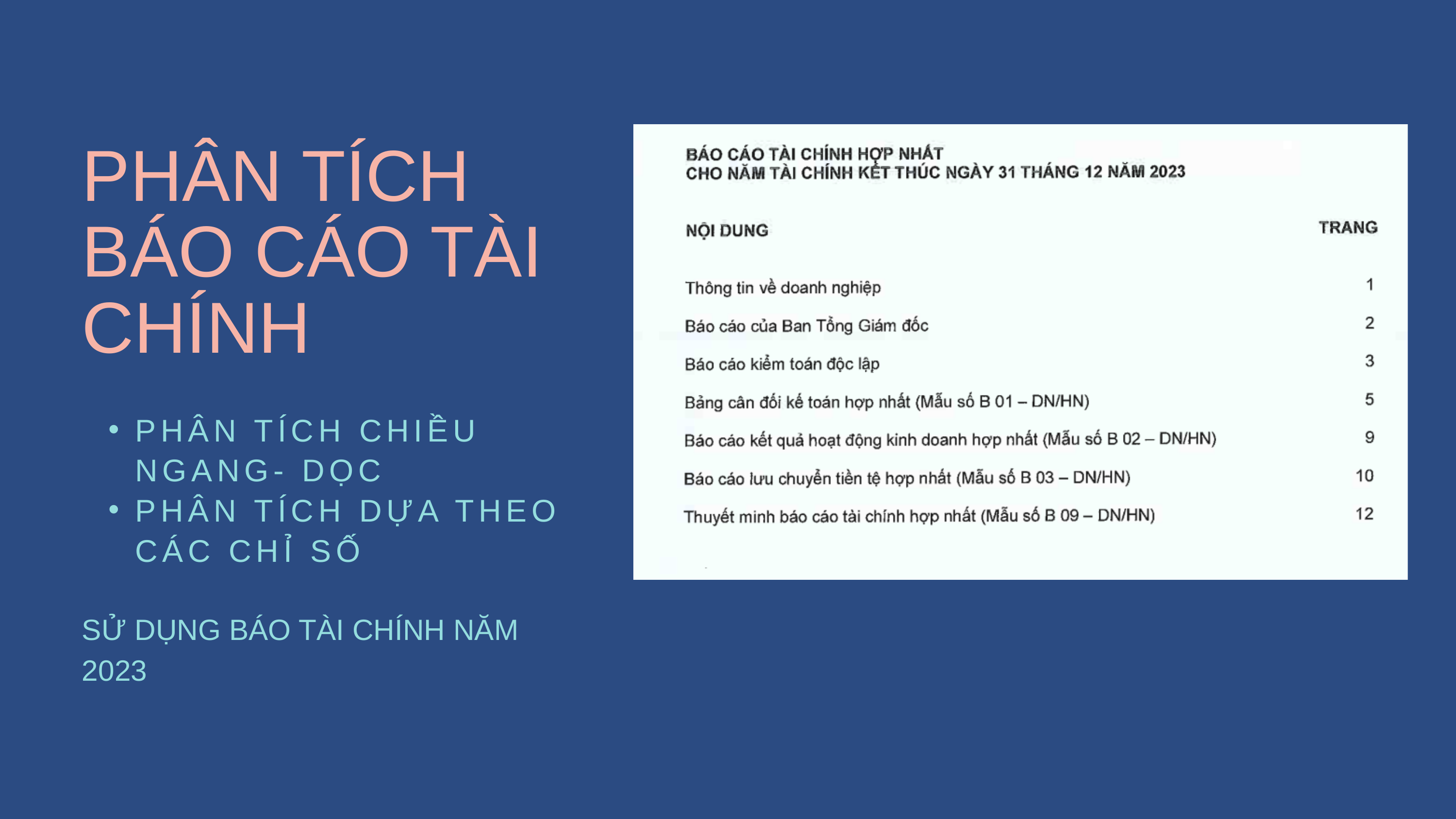

PHÂN TÍCH  BÁO CÁO TÀI CHÍNH
PHÂN TÍCH CHIỀU NGANG- DỌC
PHÂN TÍCH DỰA THEO CÁC CHỈ SỐ
SỬ DỤNG BÁO TÀI CHÍNH NĂM 2023